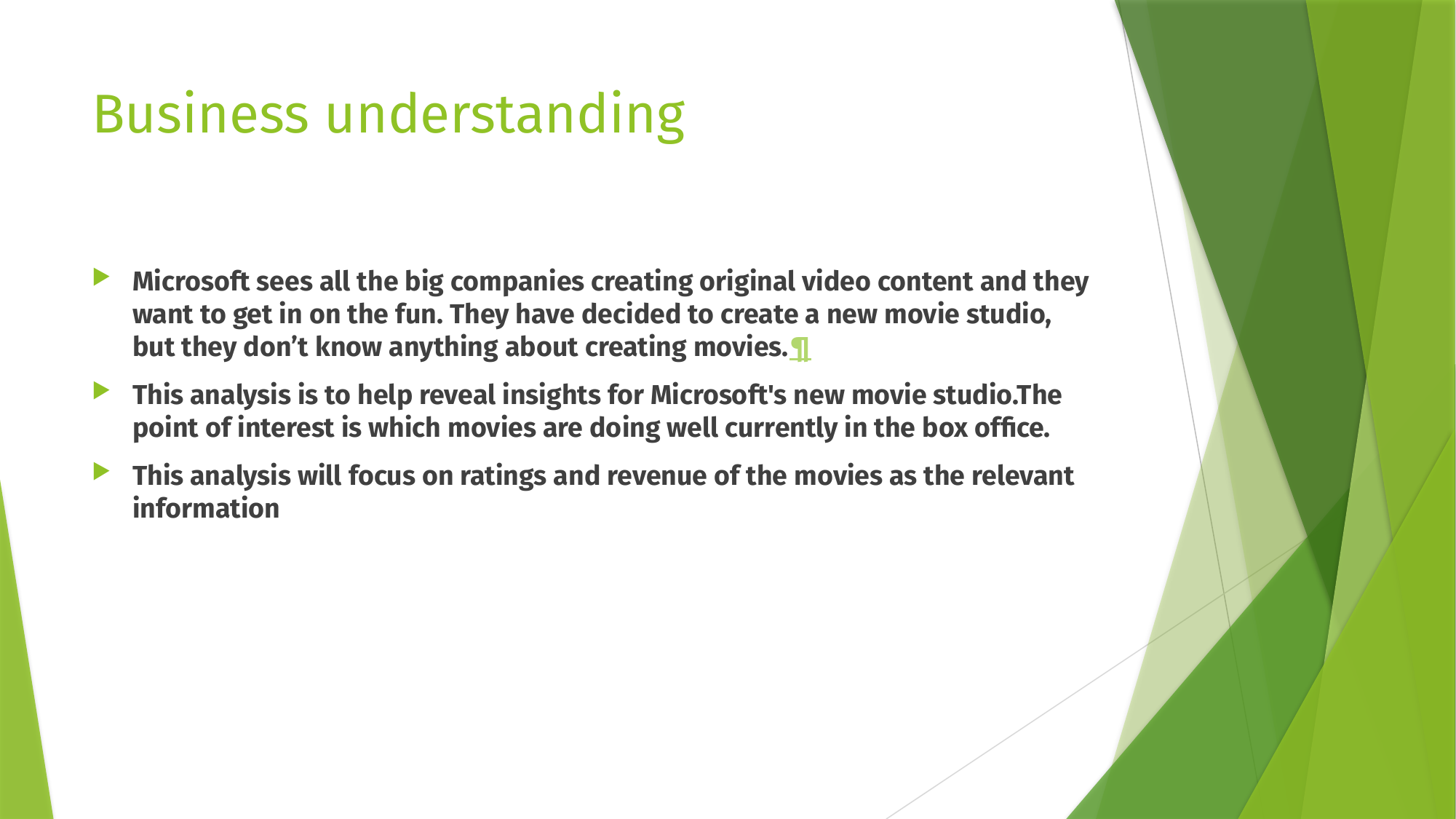

# Business understanding
Microsoft sees all the big companies creating original video content and they want to get in on the fun. They have decided to create a new movie studio, but they don’t know anything about creating movies.¶
This analysis is to help reveal insights for Microsoft's new movie studio.The point of interest is which movies are doing well currently in the box office.
This analysis will focus on ratings and revenue of the movies as the relevant information